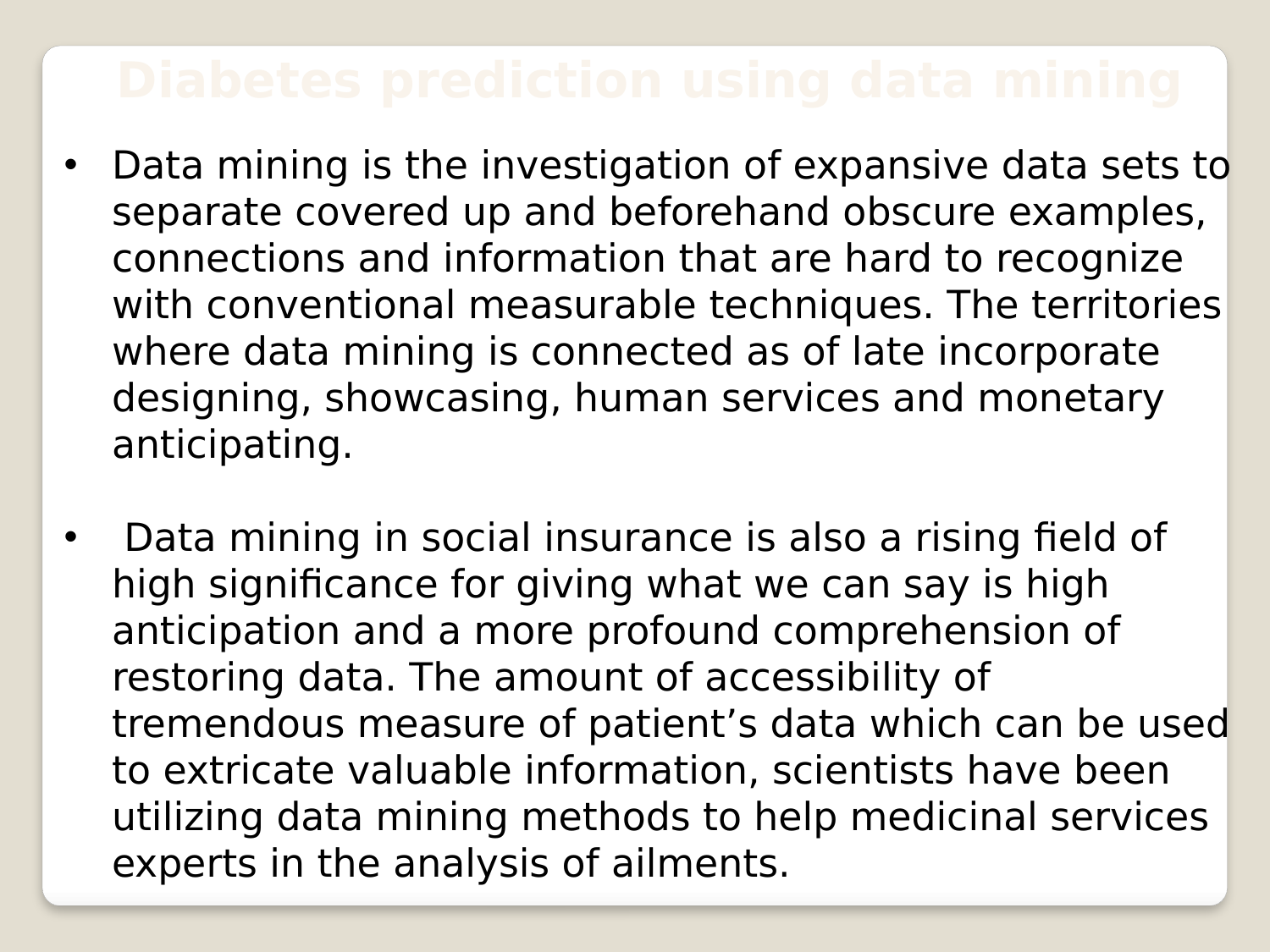

Diabetes prediction using data mining
Data mining is the investigation of expansive data sets to separate covered up and beforehand obscure examples, connections and information that are hard to recognize with conventional measurable techniques. The territories where data mining is connected as of late incorporate designing, showcasing, human services and monetary anticipating.

 Data mining in social insurance is also a rising field of high significance for giving what we can say is high anticipation and a more profound comprehension of restoring data. The amount of accessibility of tremendous measure of patient’s data which can be used to extricate valuable information, scientists have been utilizing data mining methods to help medicinal services experts in the analysis of ailments.